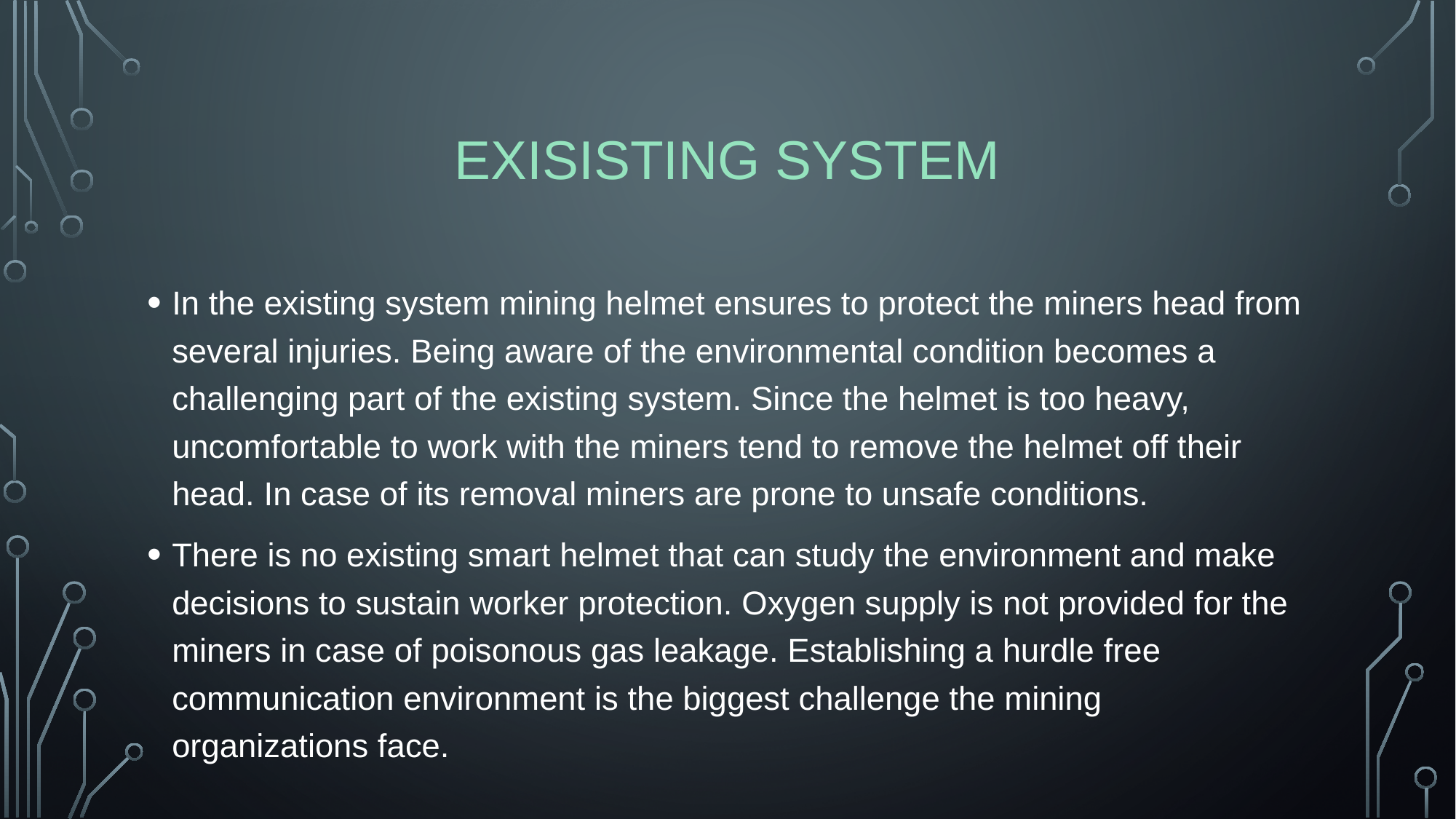

# EXISISTING SYSTEM
In the existing system mining helmet ensures to protect the miners head from several injuries. Being aware of the environmental condition becomes a challenging part of the existing system. Since the helmet is too heavy, uncomfortable to work with the miners tend to remove the helmet off their head. In case of its removal miners are prone to unsafe conditions.
There is no existing smart helmet that can study the environment and make decisions to sustain worker protection. Oxygen supply is not provided for the miners in case of poisonous gas leakage. Establishing a hurdle free communication environment is the biggest challenge the mining organizations face.